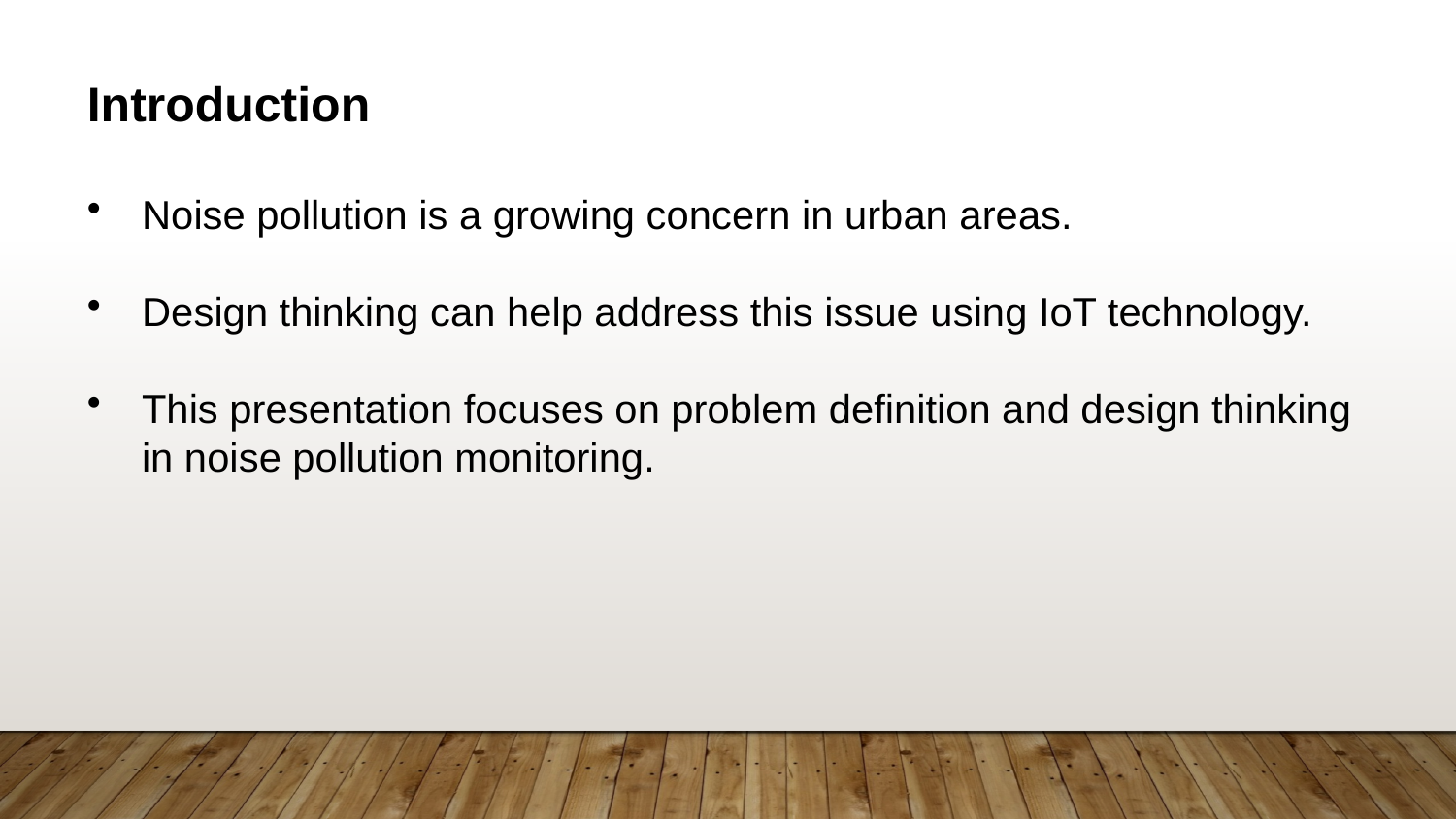

Introduction
Noise pollution is a growing concern in urban areas.

Design thinking can help address this issue using IoT technology.

This presentation focuses on problem definition and design thinking in noise pollution monitoring.